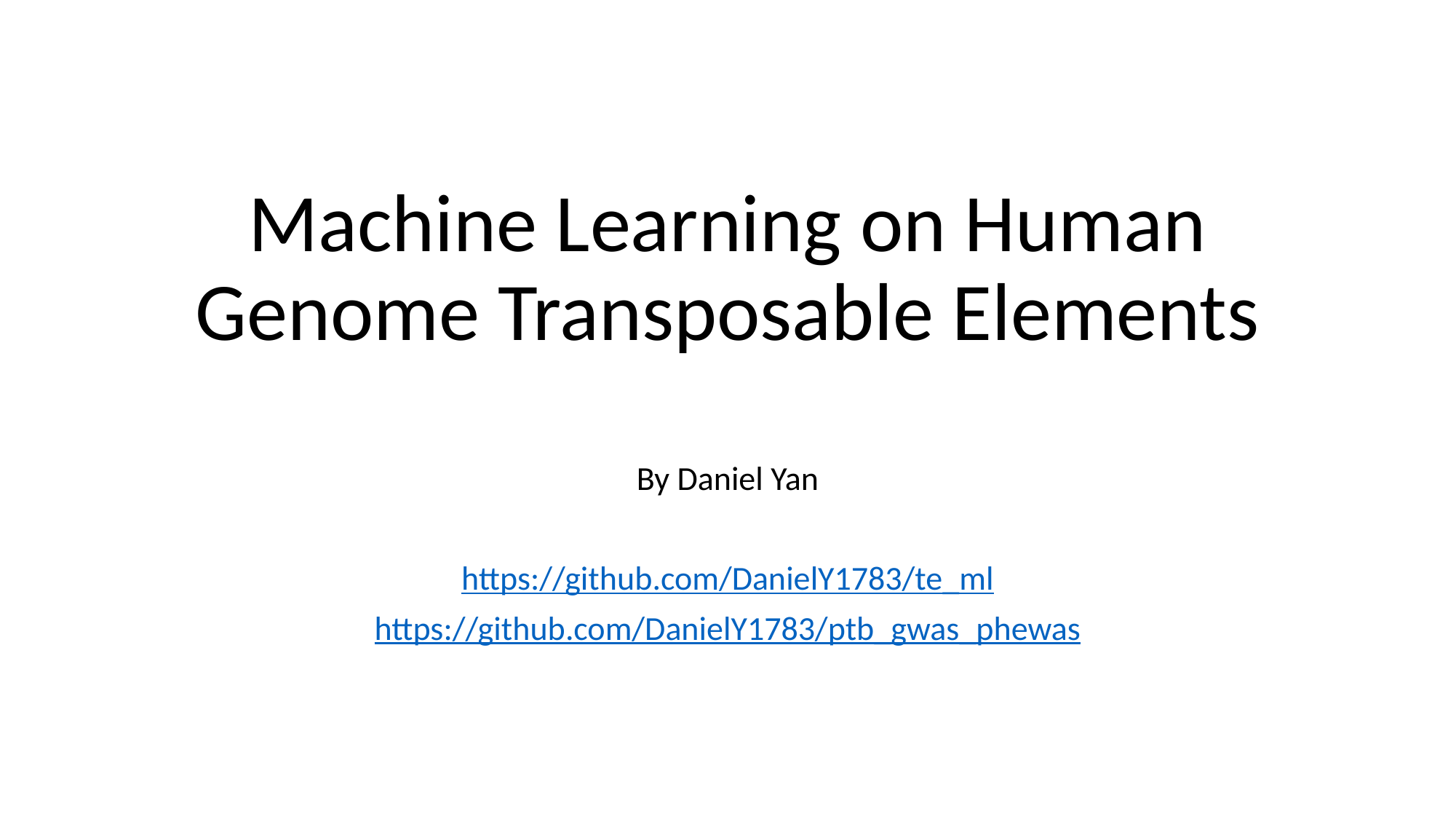

# Machine Learning on Human Genome Transposable Elements
By Daniel Yan

https://github.com/DanielY1783/te_ml
https://github.com/DanielY1783/ptb_gwas_phewas